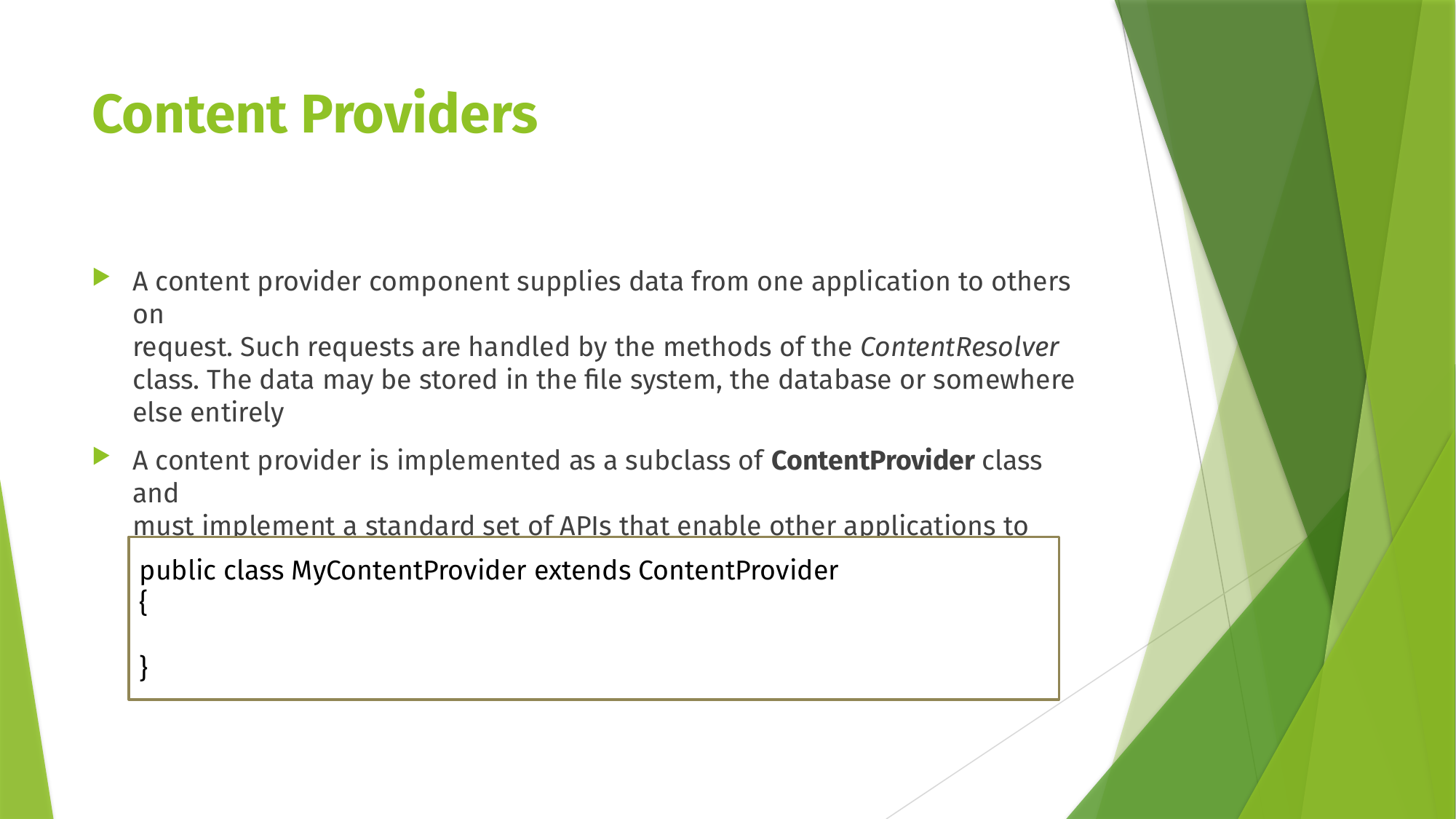

# Content Providers
A content provider component supplies data from one application to others on
request. Such requests are handled by the methods of the ContentResolver class. The data may be stored in the file system, the database or somewhere else entirely
A content provider is implemented as a subclass of ContentProvider class and
must implement a standard set of APIs that enable other applications to perform transactions
public class MyContentProvider extends ContentProvider
{

}